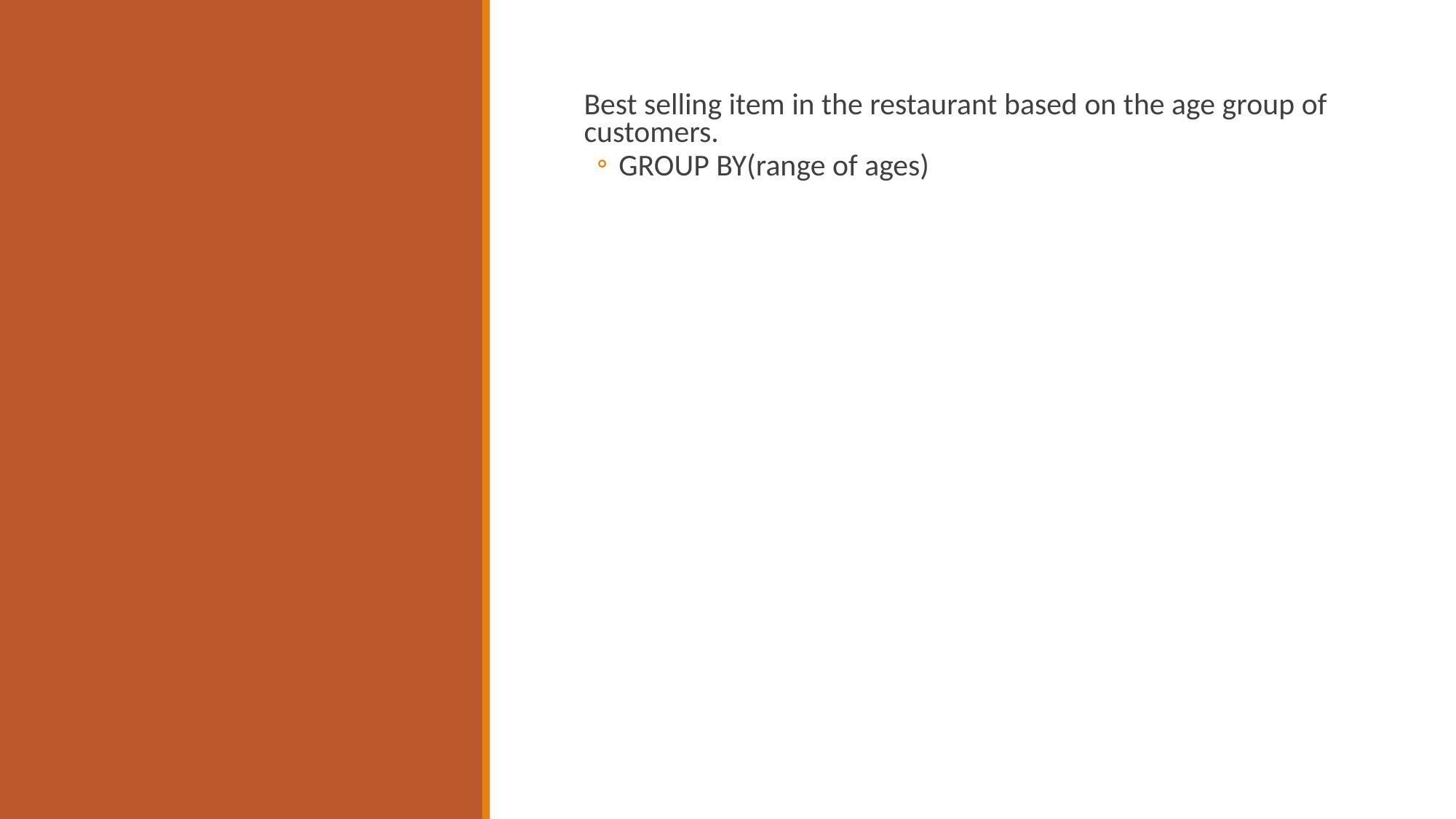

#
Best selling item in the restaurant based on the age group of customers.
GROUP BY(range of ages)